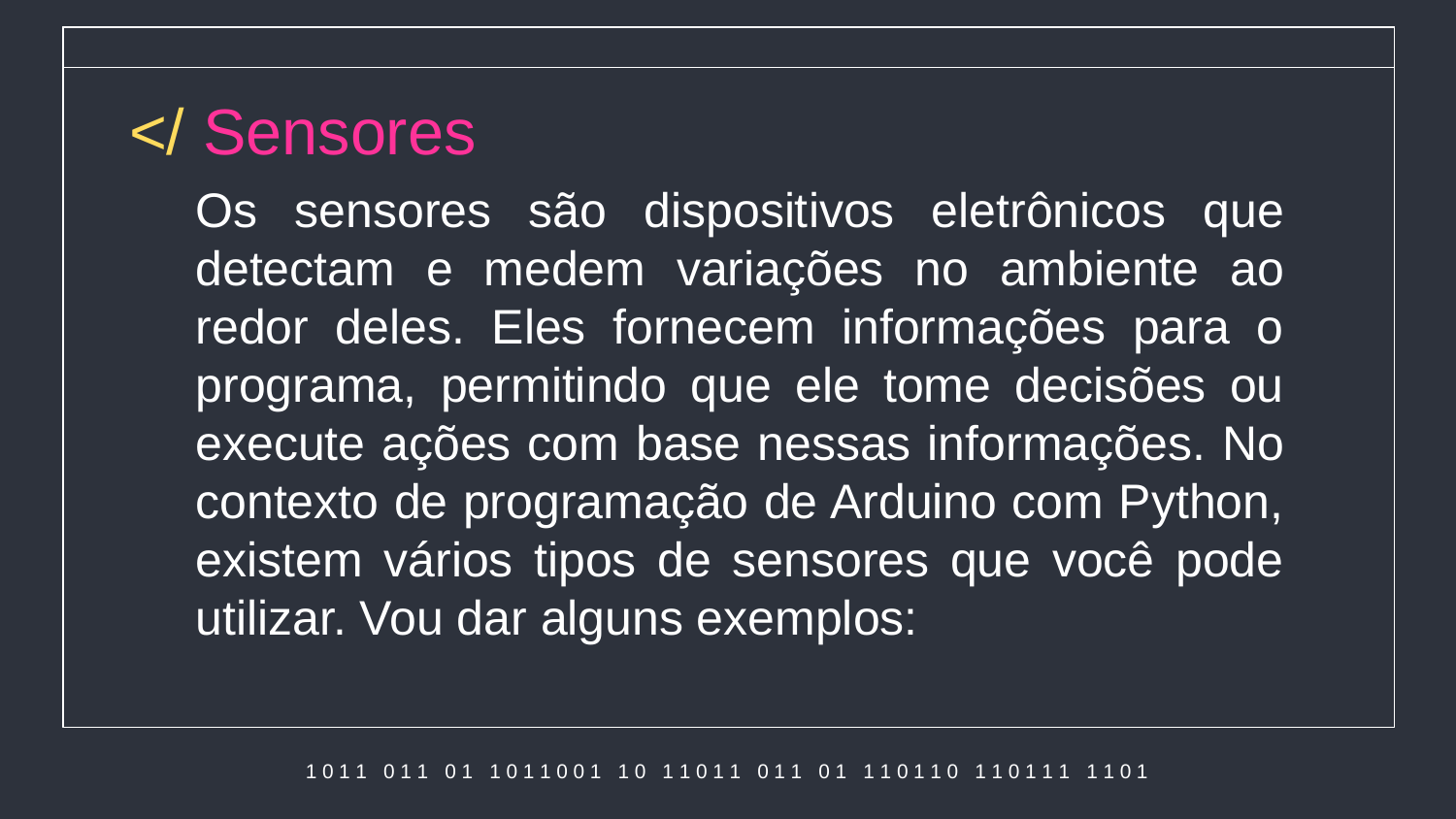

# </ Sensores
Os sensores são dispositivos eletrônicos que detectam e medem variações no ambiente ao redor deles. Eles fornecem informações para o programa, permitindo que ele tome decisões ou execute ações com base nessas informações. No contexto de programação de Arduino com Python, existem vários tipos de sensores que você pode utilizar. Vou dar alguns exemplos: